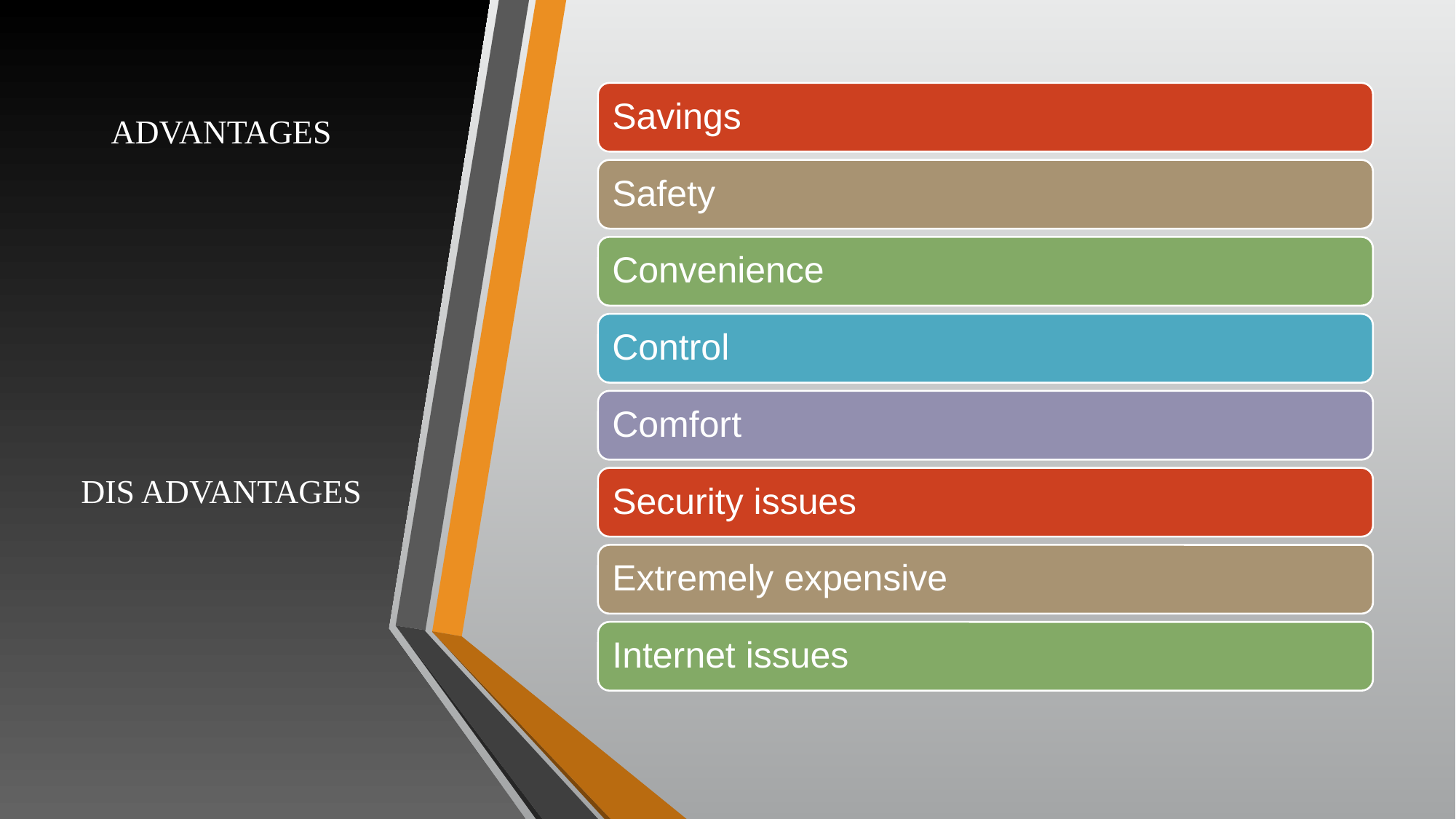

# ADVANTAGES DIS ADVANTAGES

Savings

Safety

Convenience

Control

Comfort

Security issues

Extremely expensive

Internet issues